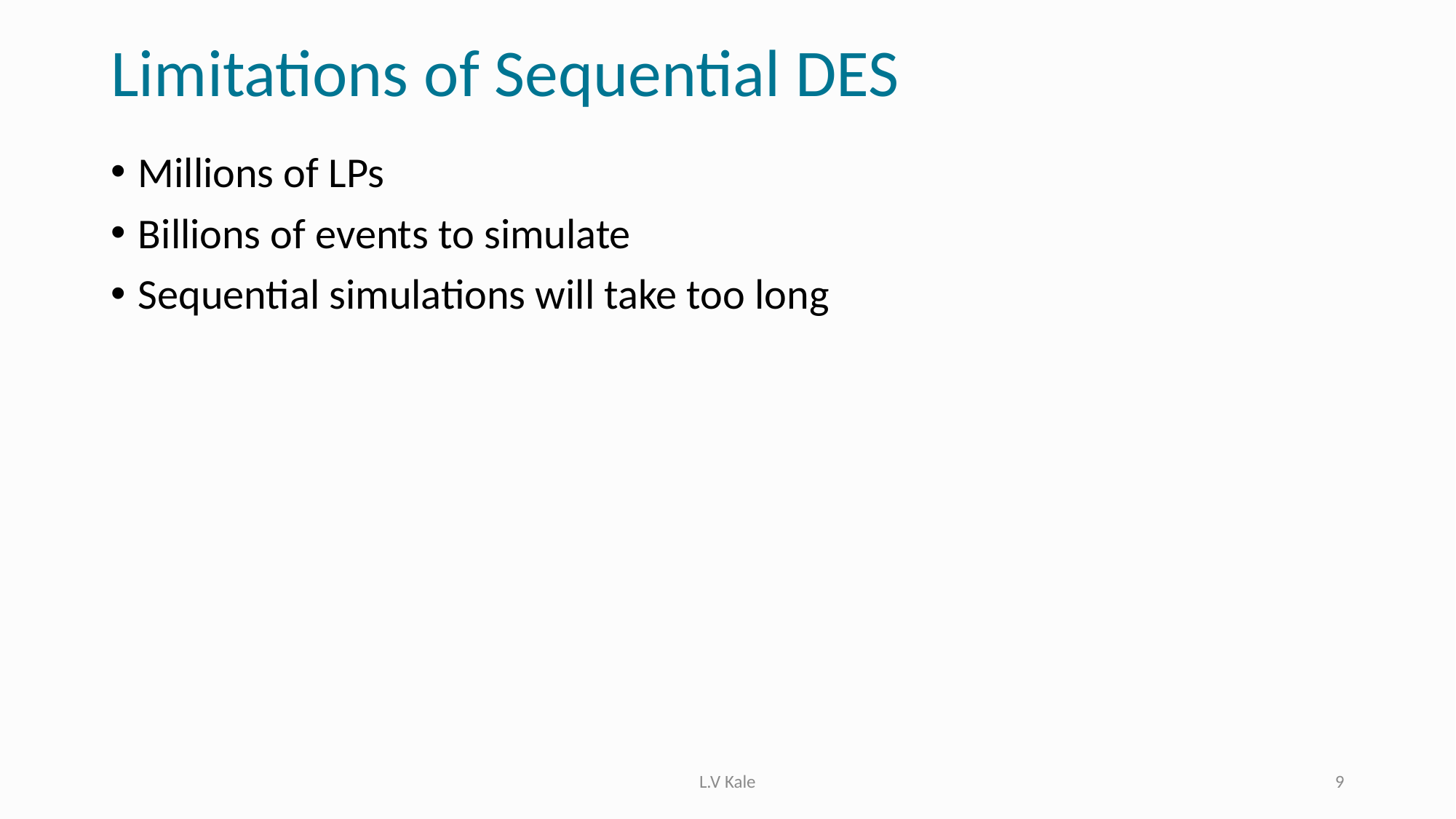

# Limitations of Sequential DES
Millions of LPs
Billions of events to simulate
Sequential simulations will take too long
L.V Kale
9